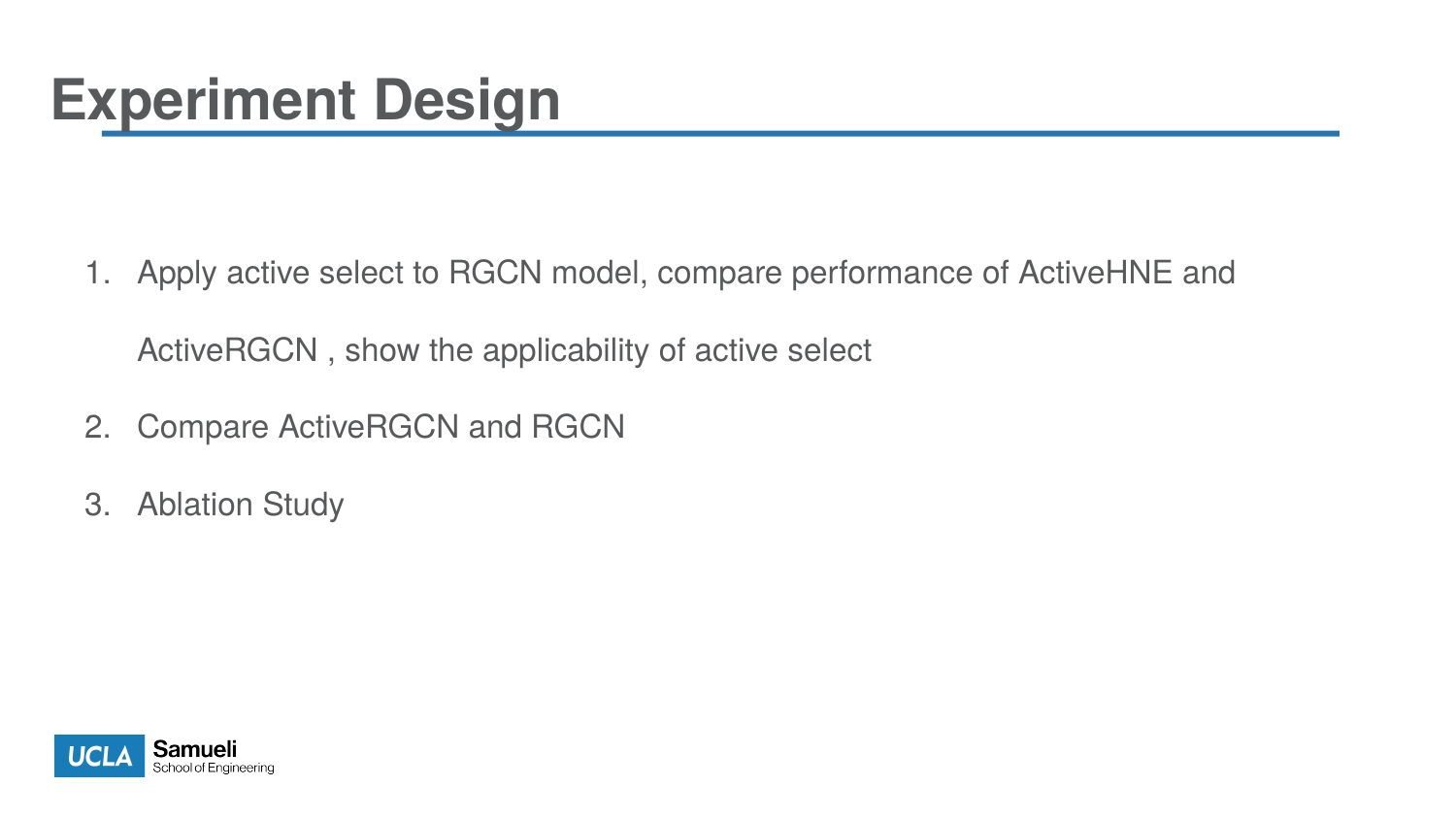

# Experiment Design
Apply active select to RGCN model, compare performance of ActiveHNE and ActiveRGCN , show the applicability of active select
Compare ActiveRGCN and RGCN
Ablation Study